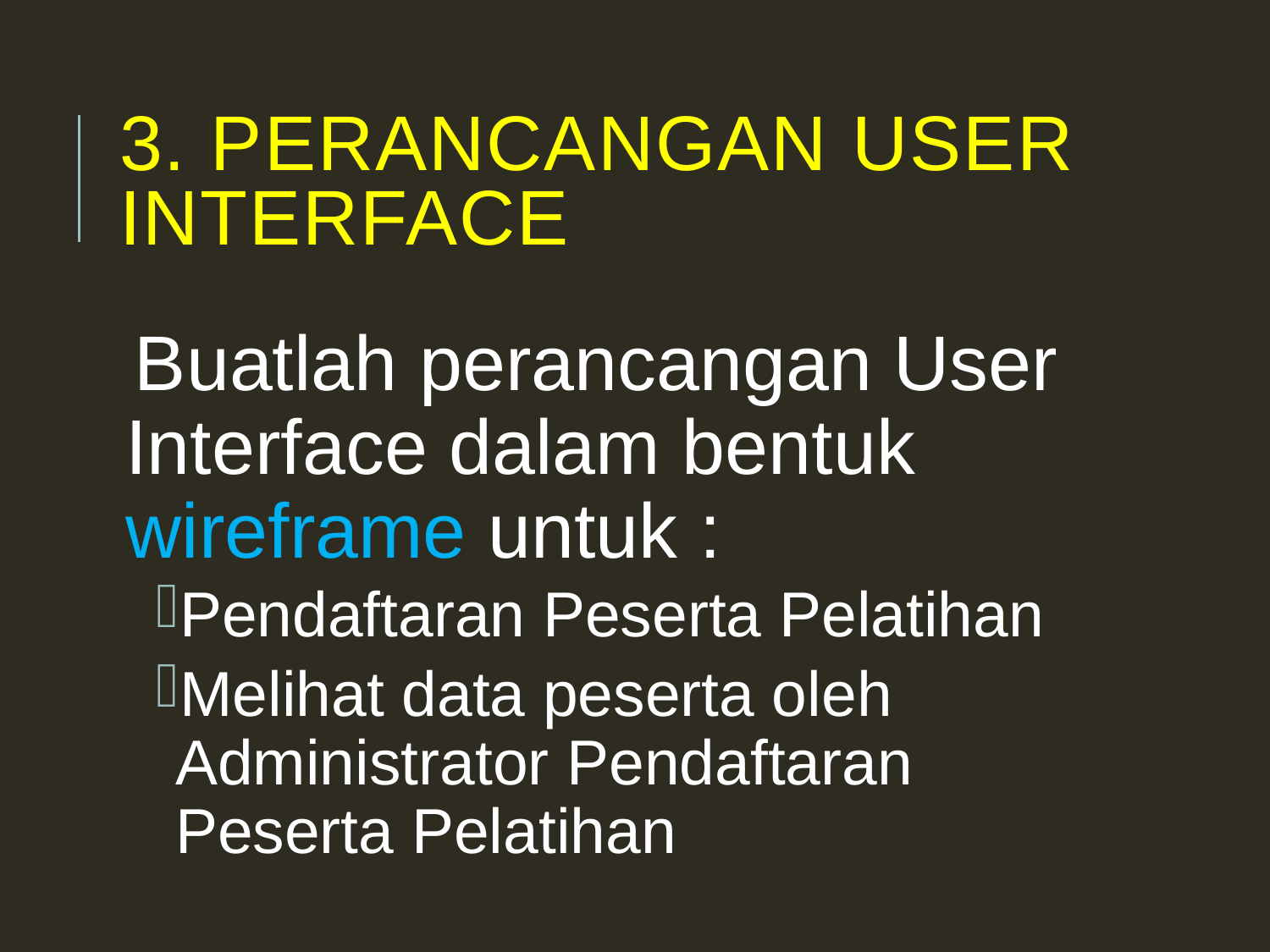

# 3. Perancangan User Interface
Buatlah perancangan User Interface dalam bentuk wireframe untuk :
Pendaftaran Peserta Pelatihan
Melihat data peserta oleh Administrator Pendaftaran Peserta Pelatihan